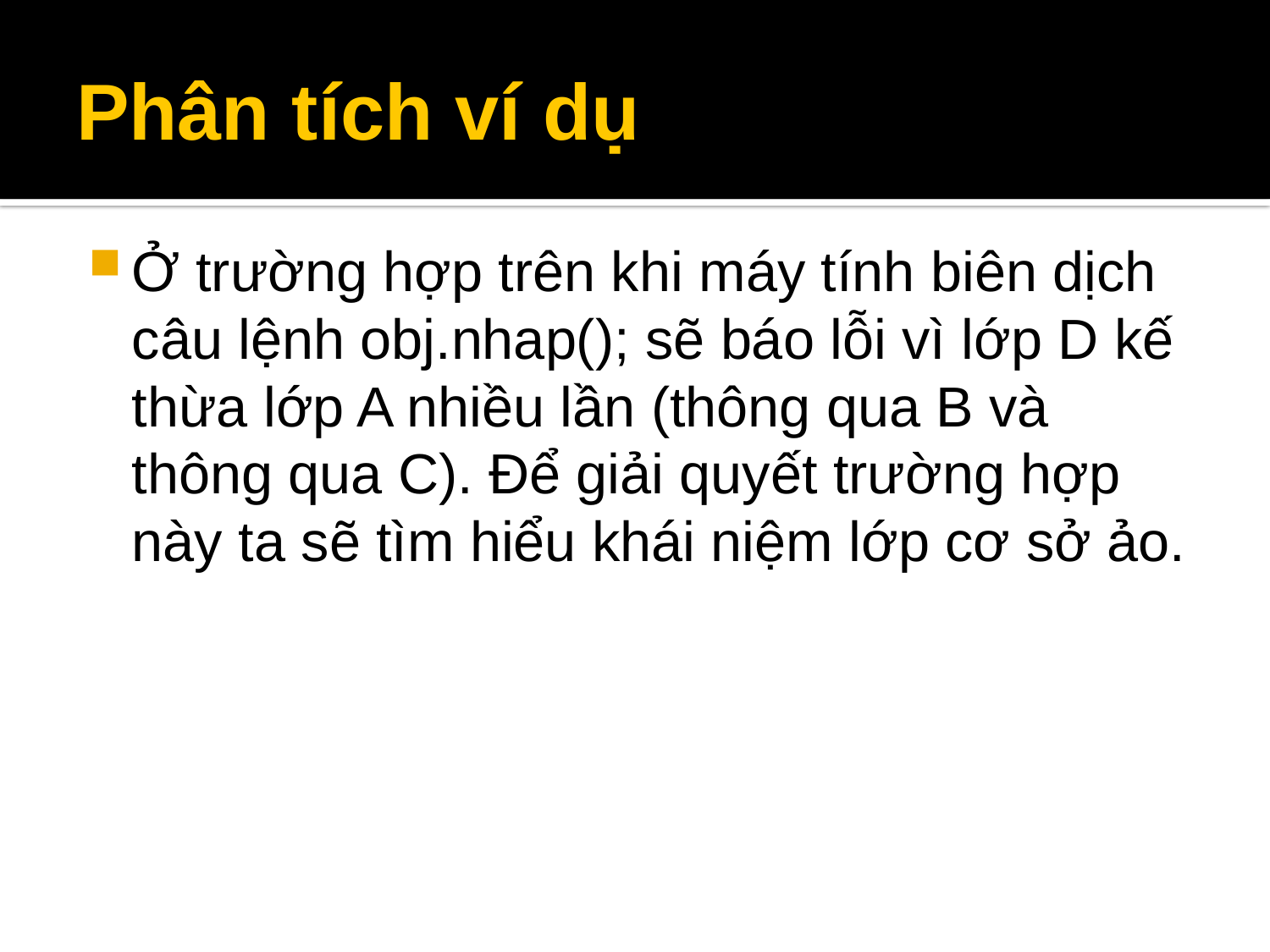

# Phân tích ví dụ
Ở trường hợp trên khi máy tính biên dịch câu lệnh obj.nhap(); sẽ báo lỗi vì lớp D kế thừa lớp A nhiều lần (thông qua B và thông qua C). Để giải quyết trường hợp này ta sẽ tìm hiểu khái niệm lớp cơ sở ảo.